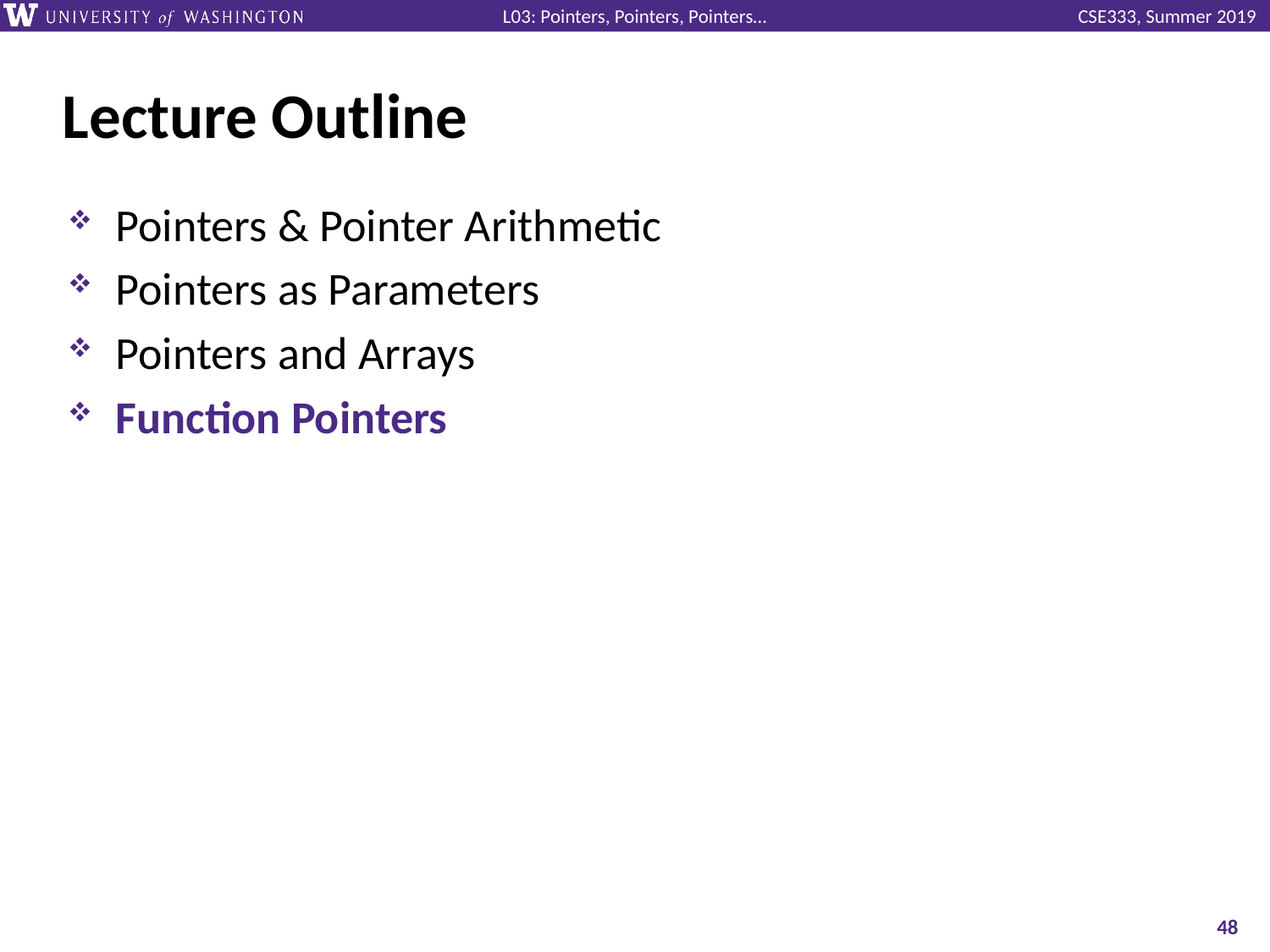

# Lecture Outline
Pointers & Pointer Arithmetic
Pointers as Parameters
Pointers and Arrays
Function Pointers
48